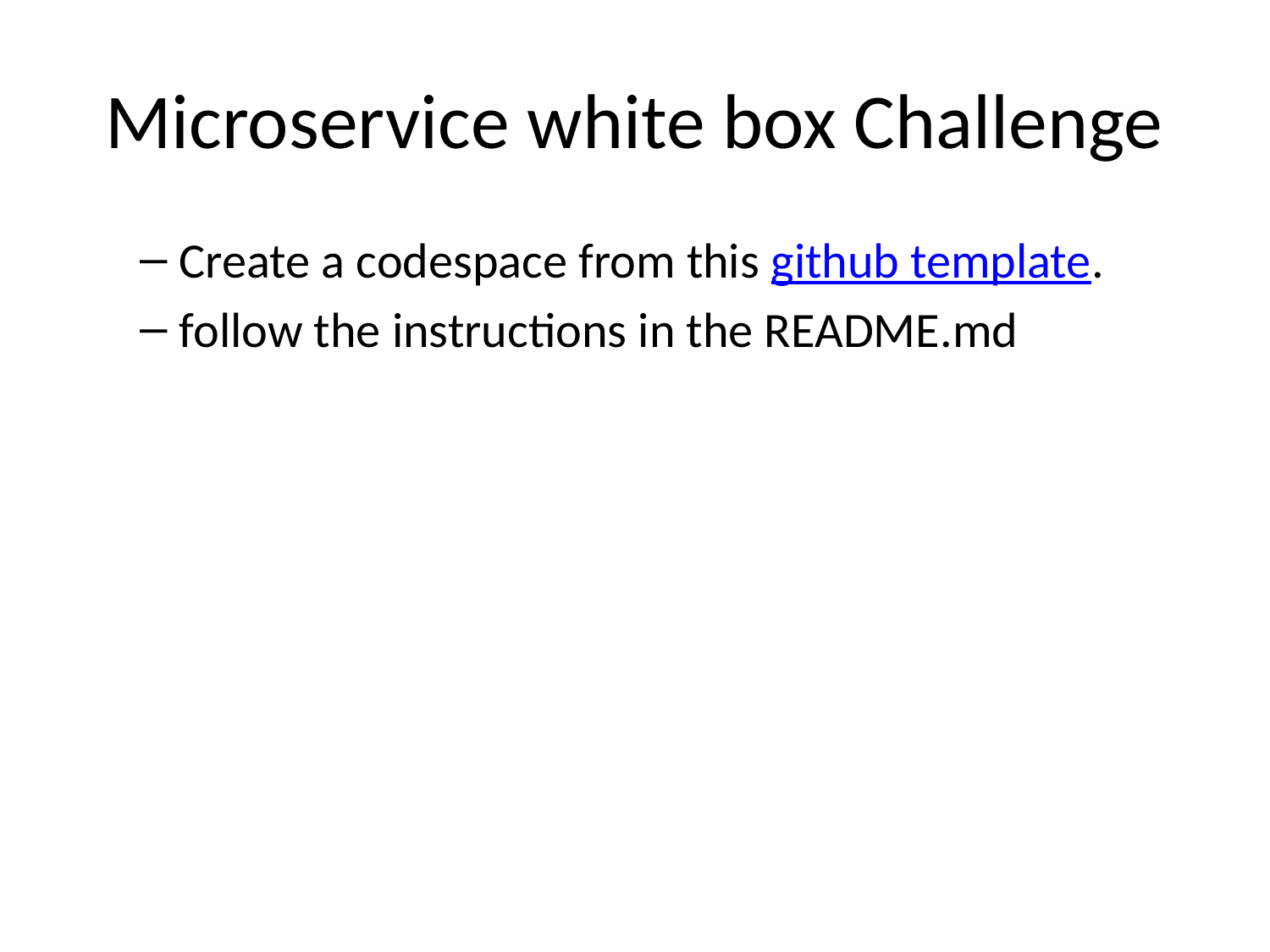

# Microservice white box Challenge
Create a codespace from this github template.
follow the instructions in the README.md